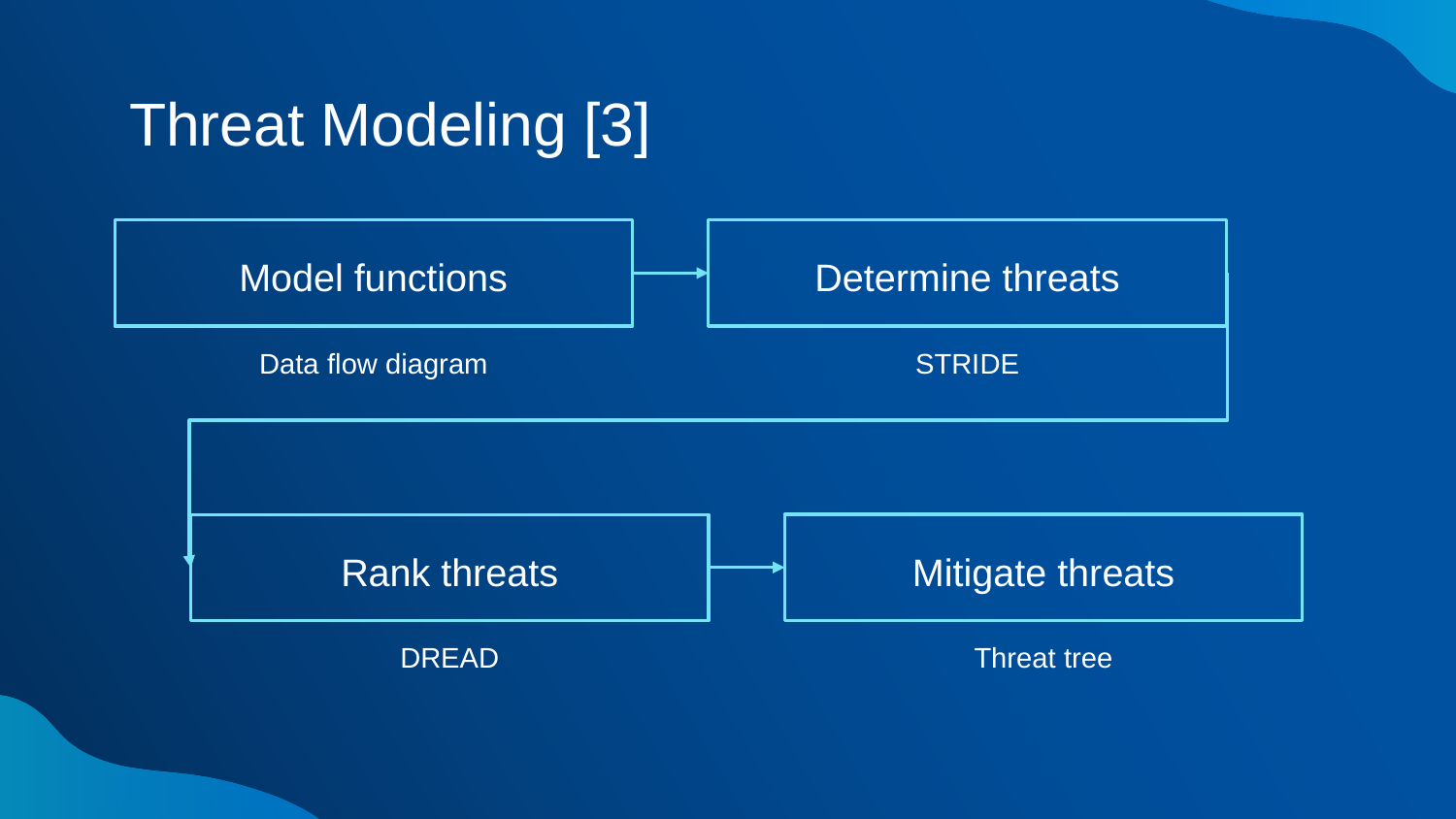

# Threat Modeling [3]
Model functions
Determine threats
Data flow diagram
STRIDE
Mitigate threats
Rank threats
DREAD
Threat tree